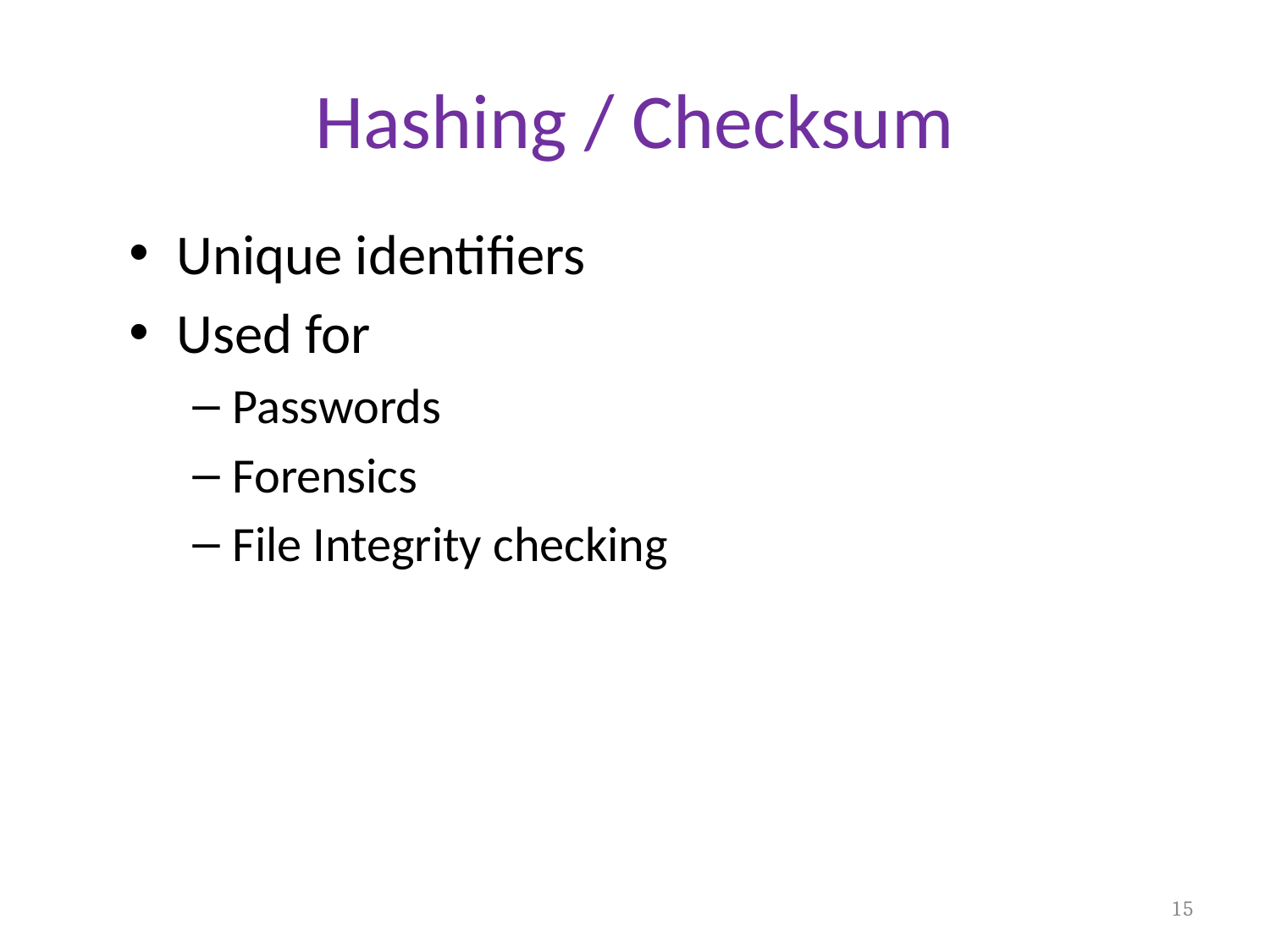

# Hashing / Checksum
Unique identifiers
Used for
Passwords
Forensics
File Integrity checking
15